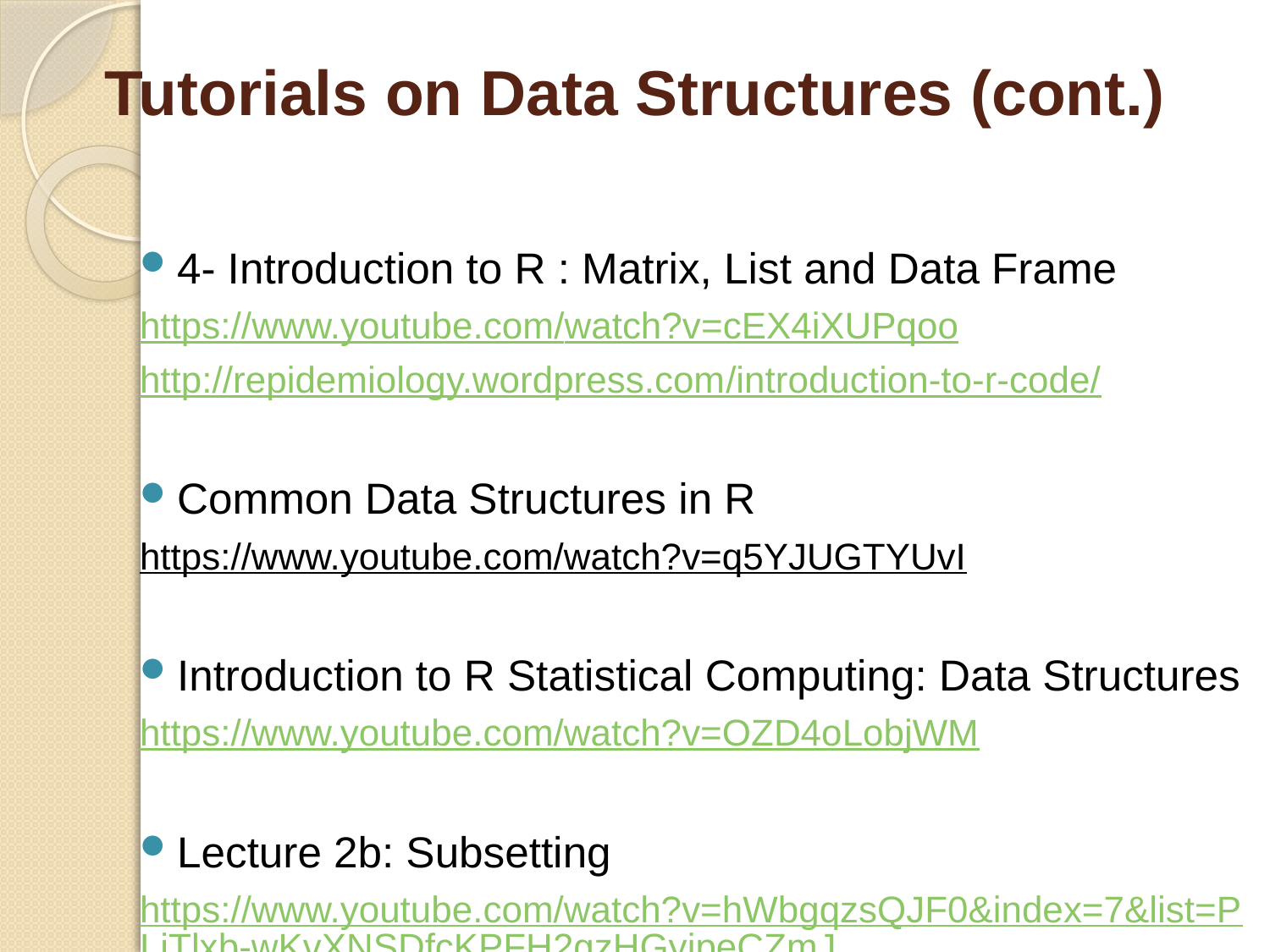

# Tutorials on Data Structures (cont.)

4- Introduction to R : Matrix, List and Data Frame
https://www.youtube.com/watch?v=cEX4iXUPqoo
http://repidemiology.wordpress.com/introduction-to-r-code/

Common Data Structures in R
https://www.youtube.com/watch?v=q5YJUGTYUvI

Introduction to R Statistical Computing: Data Structures
https://www.youtube.com/watch?v=OZD4oLobjWM

Lecture 2b: Subsetting
https://www.youtube.com/watch?v=hWbgqzsQJF0&index=7&list=PLjTlxb-wKvXNSDfcKPFH2gzHGyjpeCZmJ